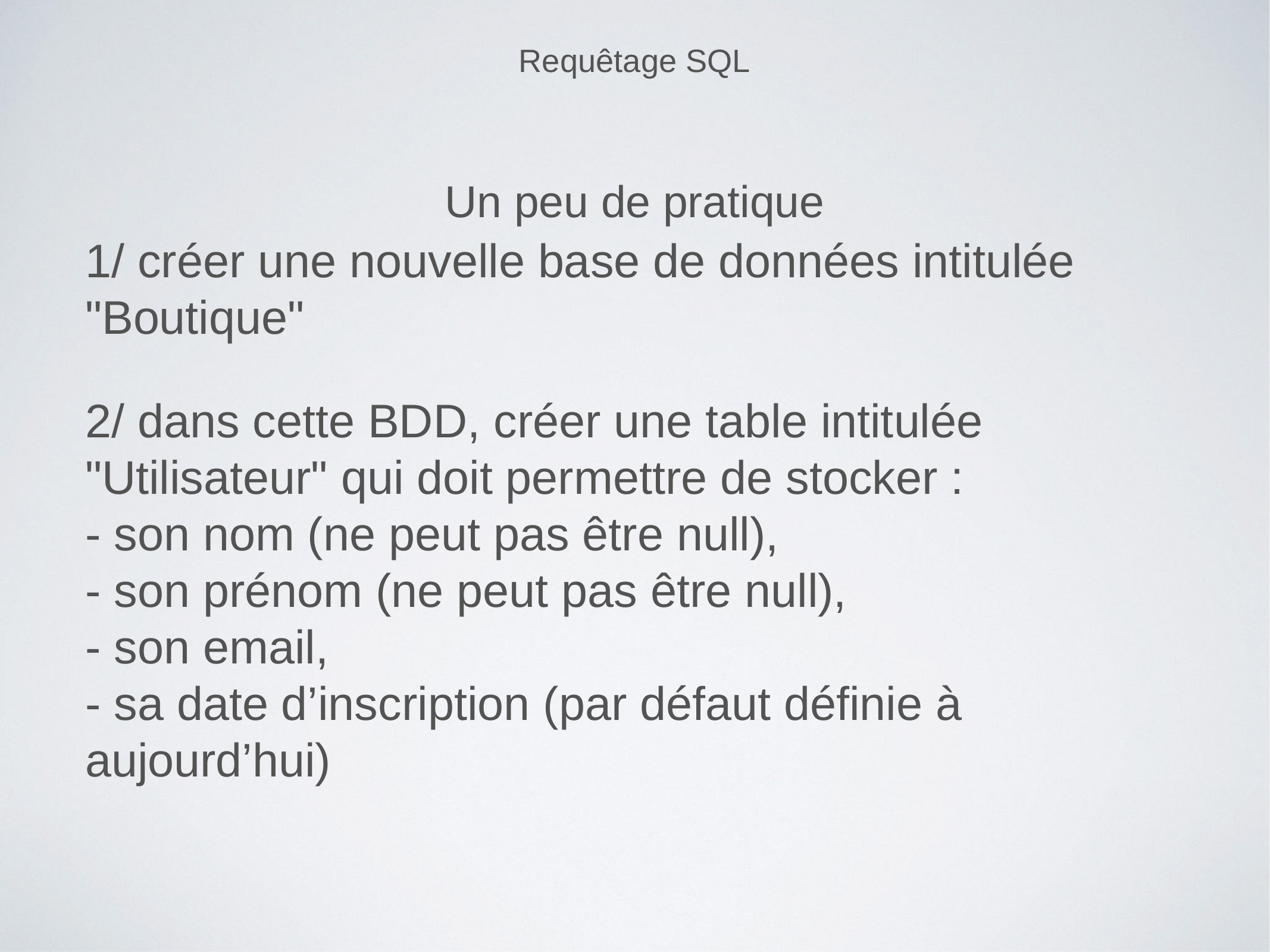

Requêtage SQL
Un peu de pratique
1/ créer une nouvelle base de données intitulée "Boutique"
2/ dans cette BDD, créer une table intitulée "Utilisateur" qui doit permettre de stocker :
- son nom (ne peut pas être null),
- son prénom (ne peut pas être null),
- son email,
- sa date d’inscription (par défaut définie à aujourd’hui)